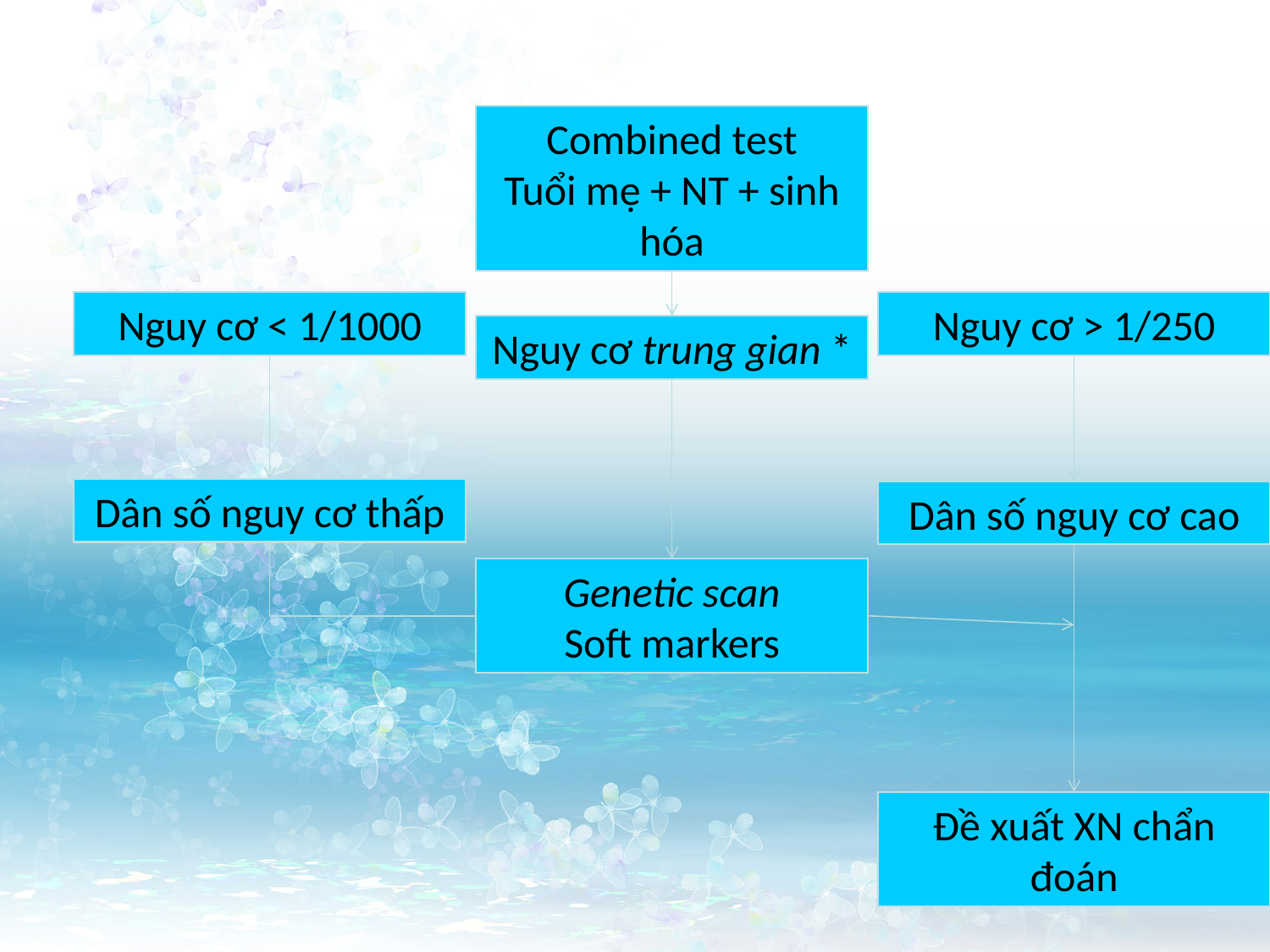

Combined test
Tuổi mẹ + NT + sinh hóa
Nguy cơ < 1/1000
Nguy cơ > 1/250
Nguy cơ trung gian *
Dân số nguy cơ thấp
Dân số nguy cơ cao
Genetic scan
Soft markers
Đề xuất XN chẩn đoán